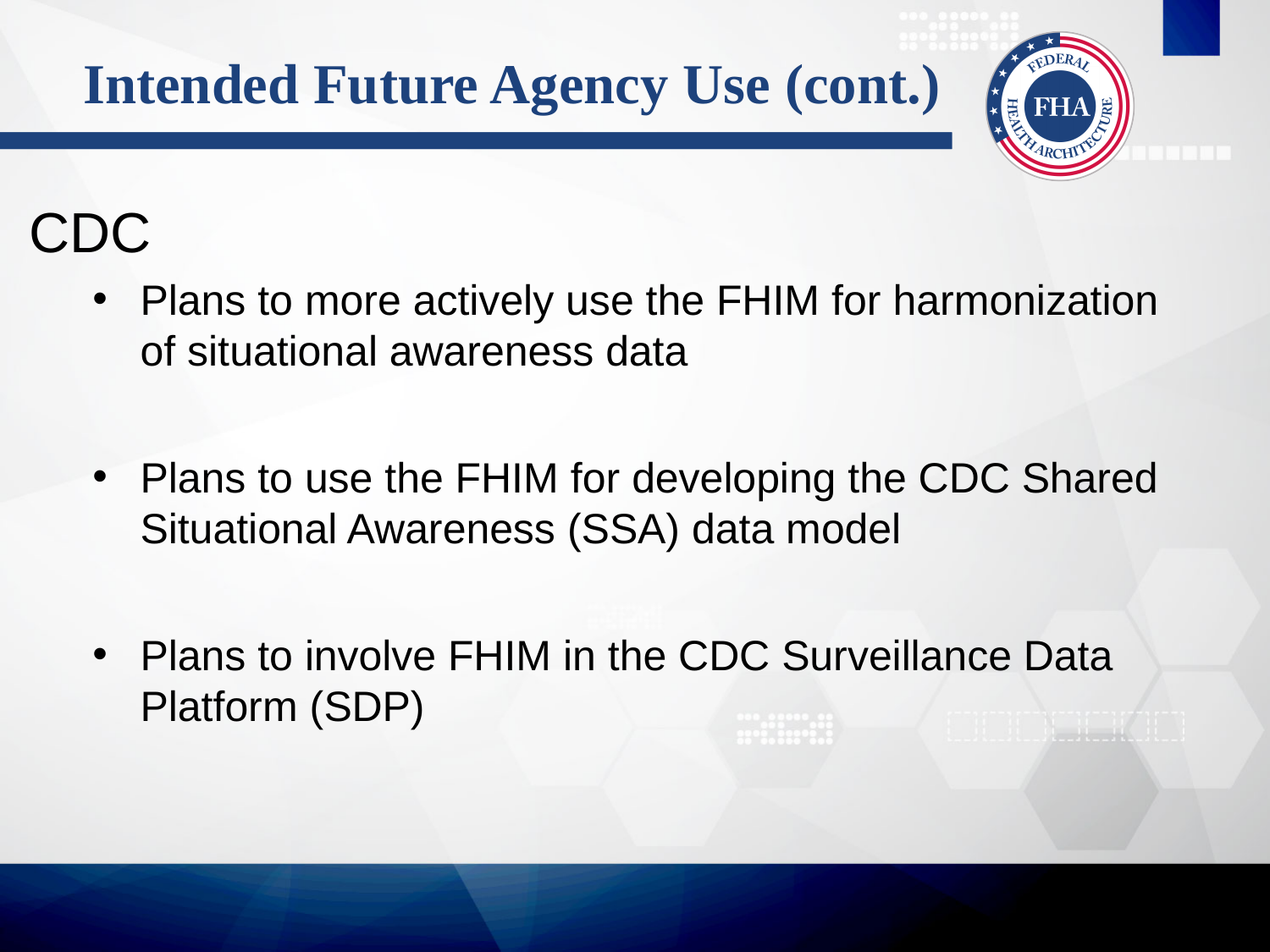

10
# Intended Future Agency Use (cont.)
CDC
Plans to more actively use the FHIM for harmonization of situational awareness data

Plans to use the FHIM for developing the CDC Shared Situational Awareness (SSA) data model

Plans to involve FHIM in the CDC Surveillance Data Platform (SDP)